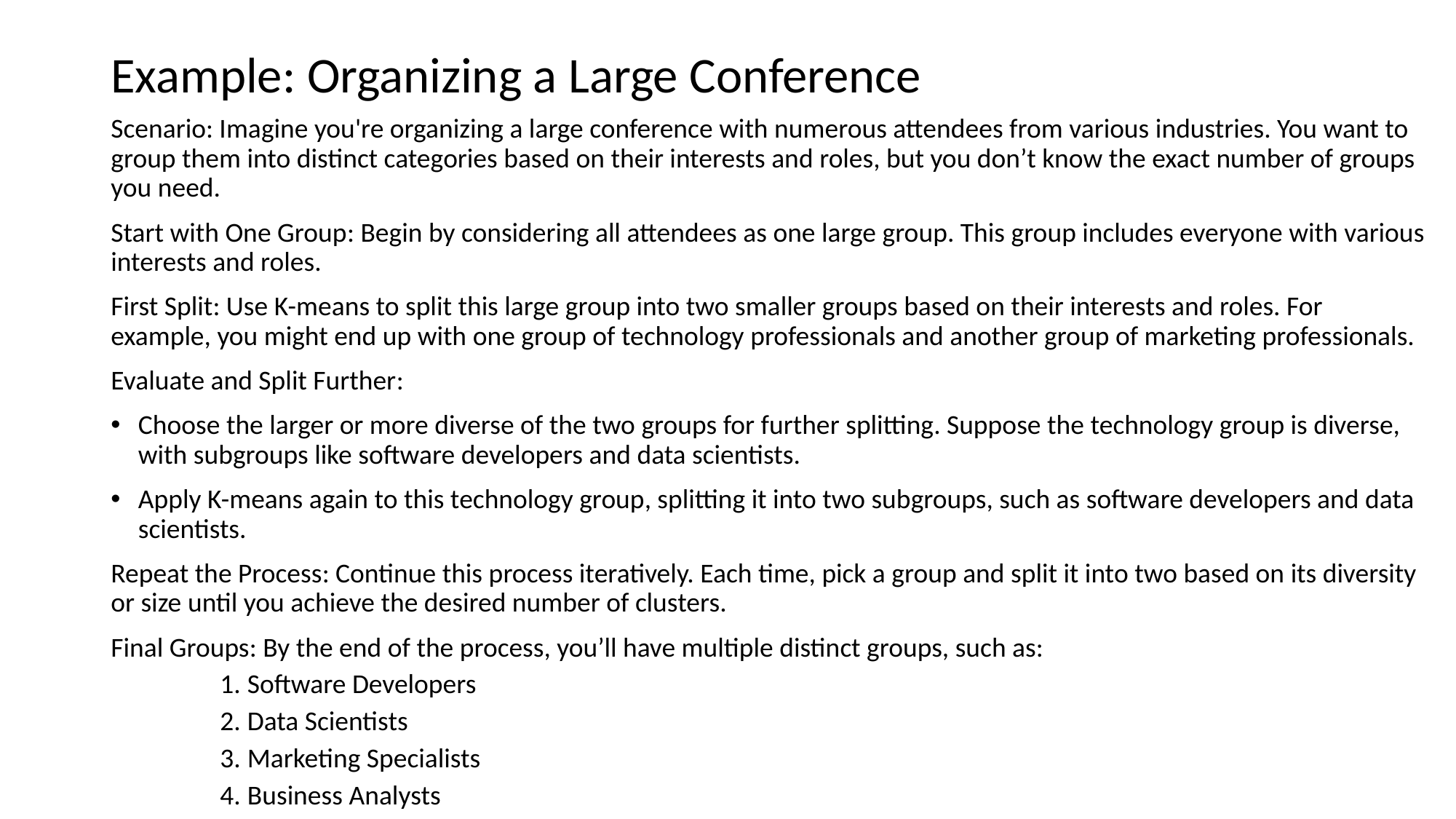

# Example: Organizing a Large Conference
Scenario: Imagine you're organizing a large conference with numerous attendees from various industries. You want to group them into distinct categories based on their interests and roles, but you don’t know the exact number of groups you need.
Start with One Group: Begin by considering all attendees as one large group. This group includes everyone with various interests and roles.
First Split: Use K-means to split this large group into two smaller groups based on their interests and roles. For example, you might end up with one group of technology professionals and another group of marketing professionals.
Evaluate and Split Further:
Choose the larger or more diverse of the two groups for further splitting. Suppose the technology group is diverse, with subgroups like software developers and data scientists.
Apply K-means again to this technology group, splitting it into two subgroups, such as software developers and data scientists.
Repeat the Process: Continue this process iteratively. Each time, pick a group and split it into two based on its diversity or size until you achieve the desired number of clusters.
Final Groups: By the end of the process, you’ll have multiple distinct groups, such as:
Software Developers
Data Scientists
Marketing Specialists
Business Analysts